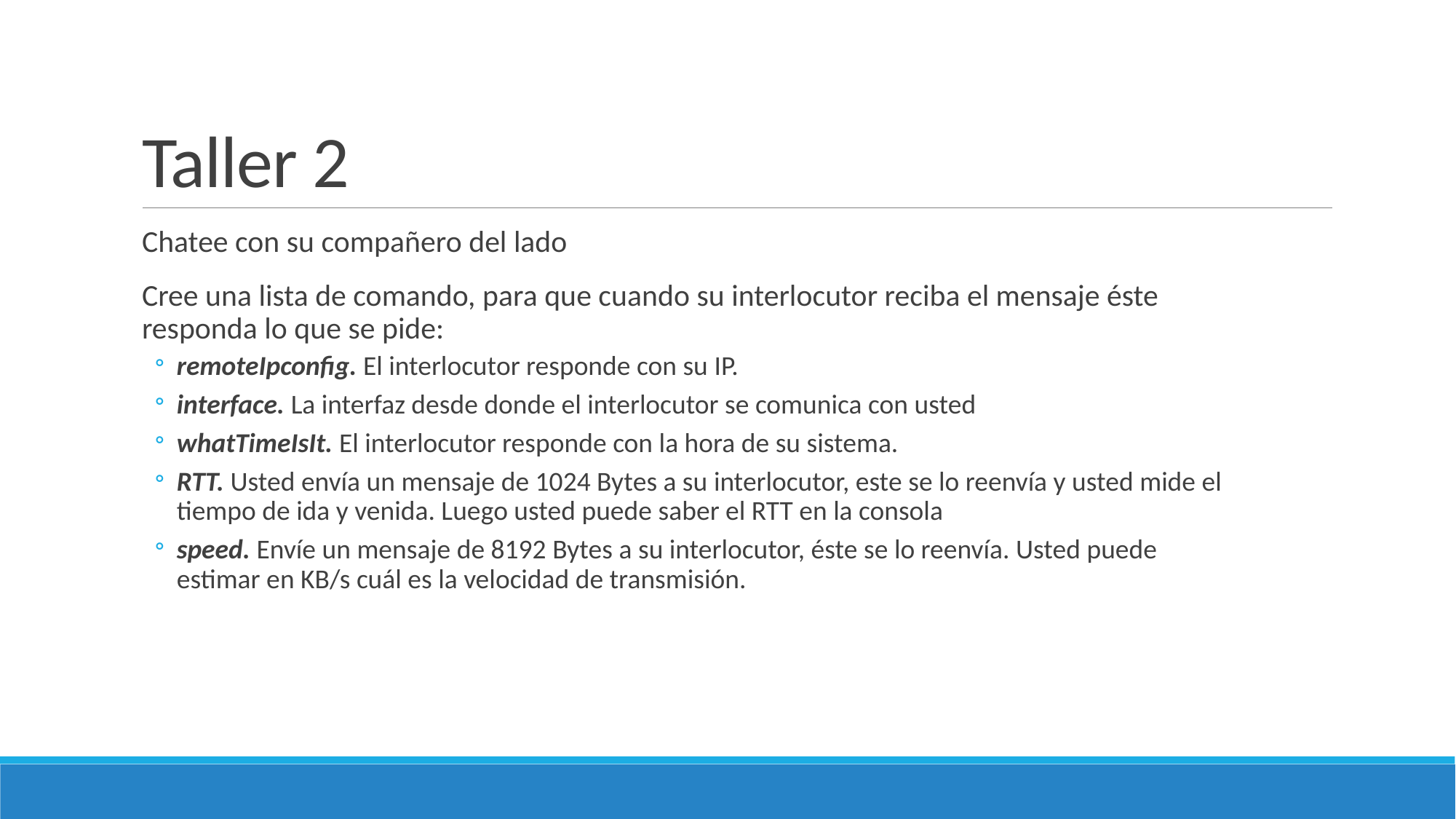

# Taller 2
Chatee con su compañero del lado
Cree una lista de comando, para que cuando su interlocutor reciba el mensaje éste responda lo que se pide:
remoteIpconfig. El interlocutor responde con su IP.
interface. La interfaz desde donde el interlocutor se comunica con usted
whatTimeIsIt. El interlocutor responde con la hora de su sistema.
RTT. Usted envía un mensaje de 1024 Bytes a su interlocutor, este se lo reenvía y usted mide el tiempo de ida y venida. Luego usted puede saber el RTT en la consola
speed. Envíe un mensaje de 8192 Bytes a su interlocutor, éste se lo reenvía. Usted puede estimar en KB/s cuál es la velocidad de transmisión.